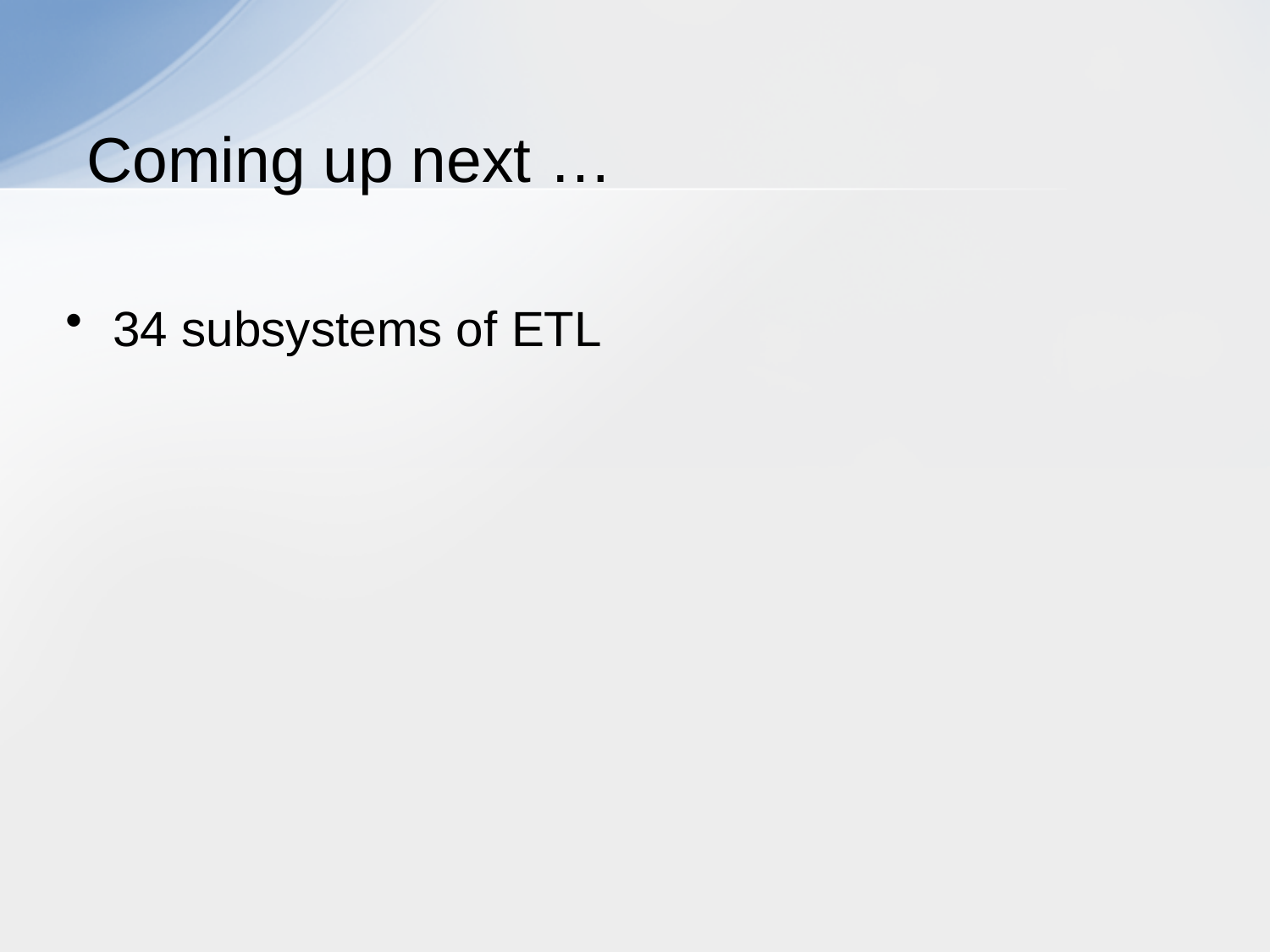

# Coming up next …

34 subsystems of ETL